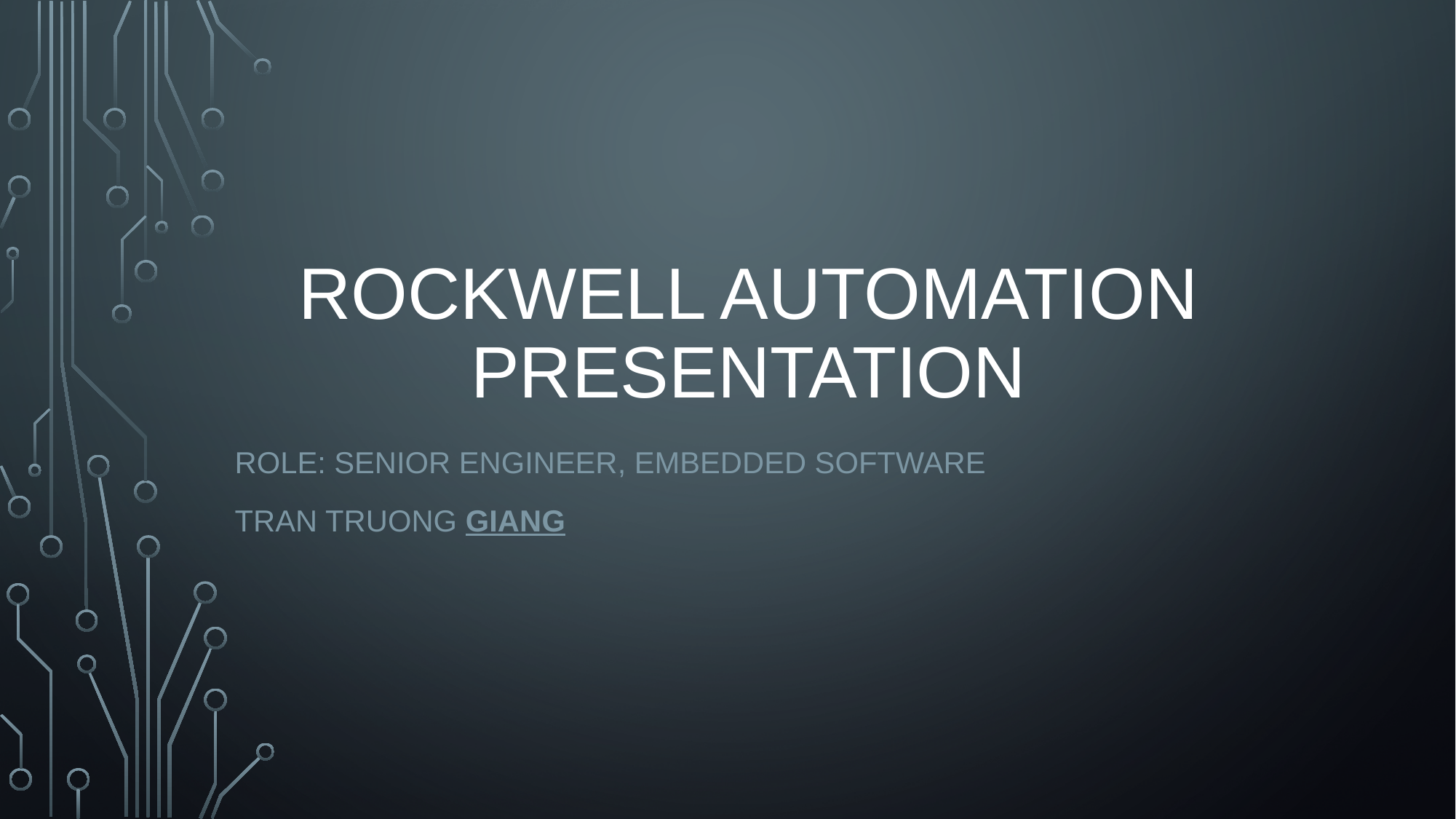

# Rockwell automation presentation
Role: Senior engineer, embedded software
Tran truong giang